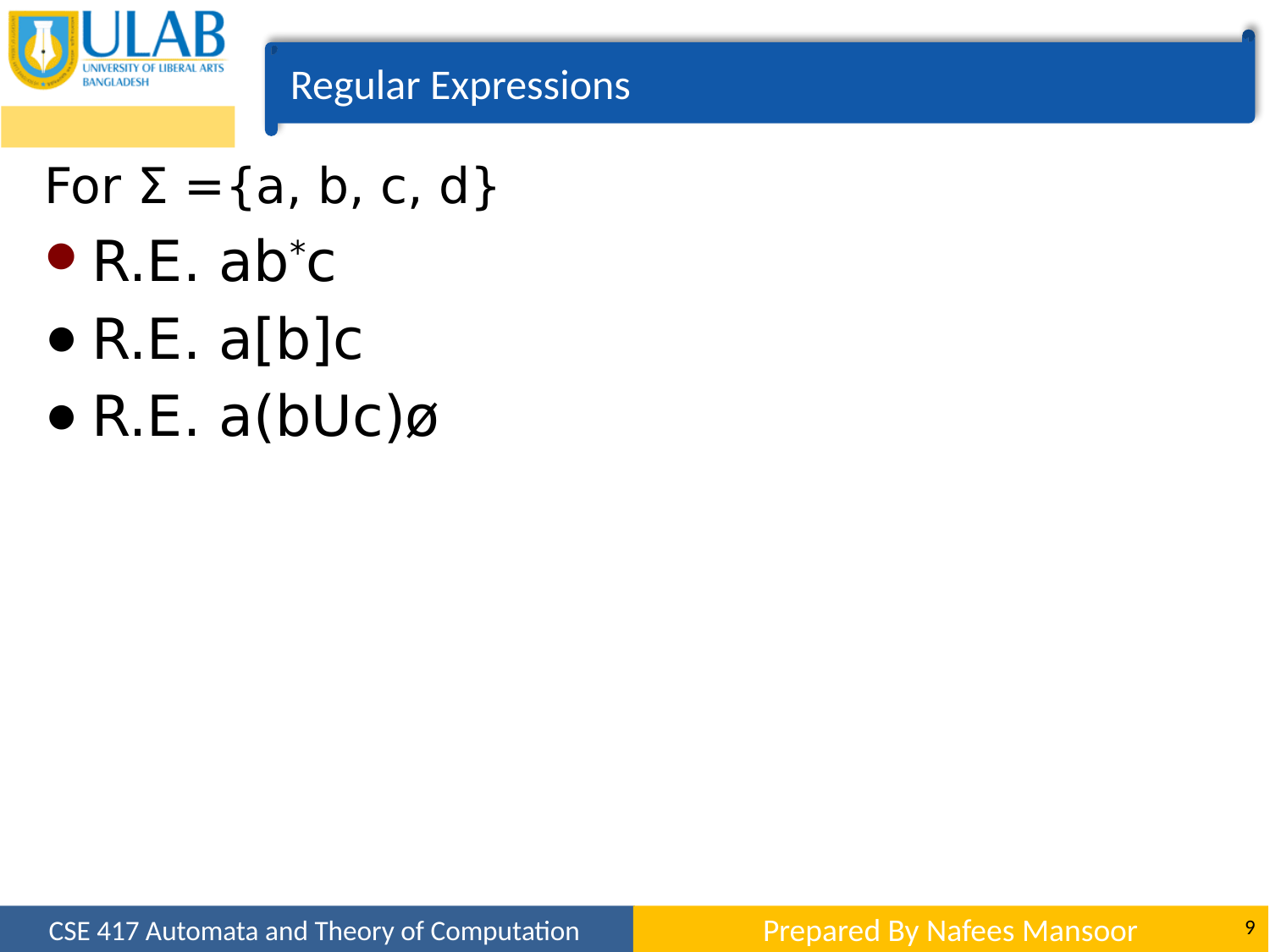

Regular Expressions
For Σ ={a, b, c, d}
R.E. ab*c
R.E. a[b]c
R.E. a(bUc)ø